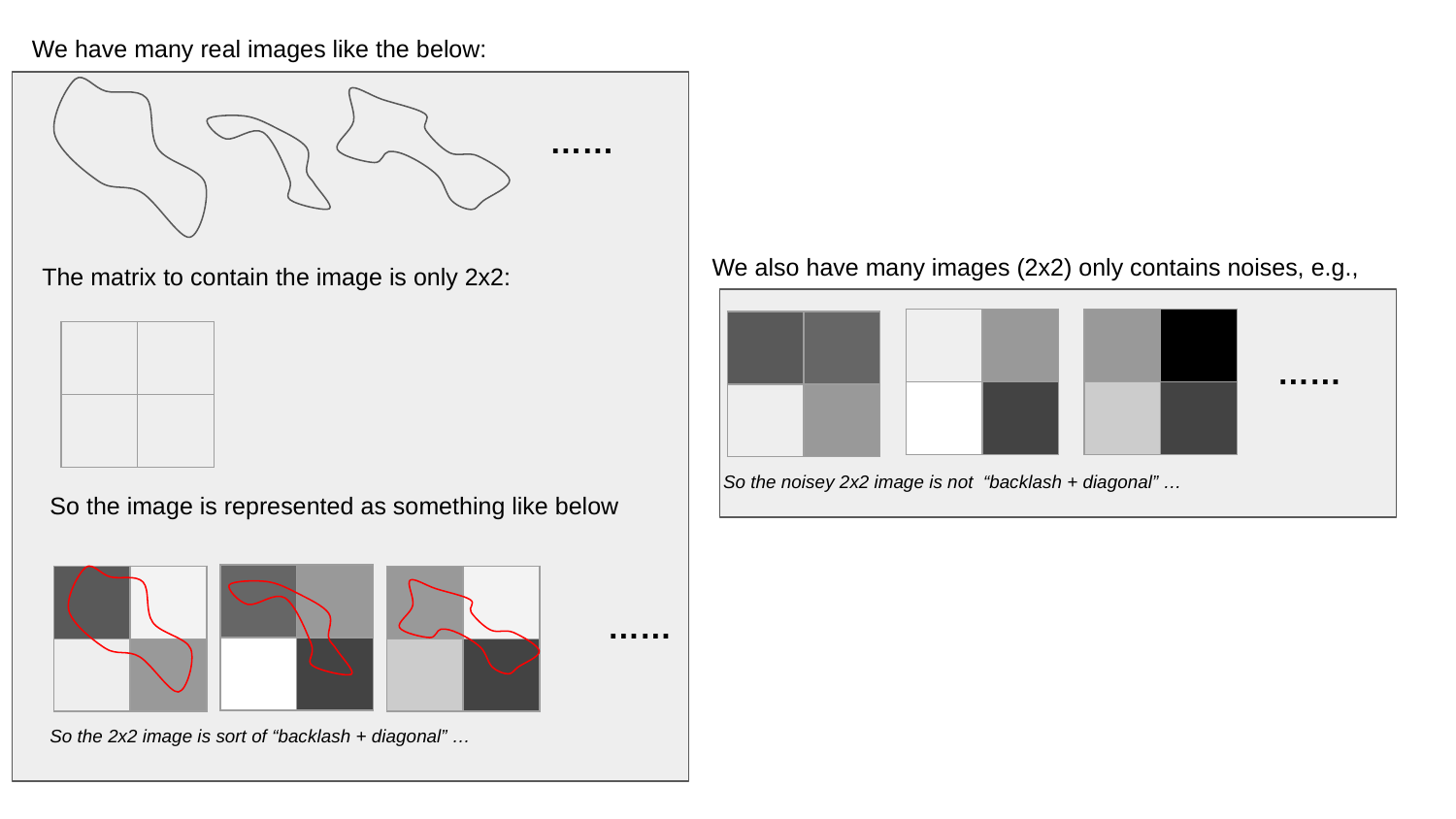

We have many real images like the below:

……

We also have many images (2x2) only contains noises, e.g.,
The matrix to contain the image is only 2x2:

|  |  |
| --- | --- |
|  |  |
|  |  |
| --- | --- |
|  |  |
|  |  |
| --- | --- |
|  |  |
|  |  |
| --- | --- |
|  |  |
……
So the noisey 2x2 image is not  “backlash + diagonal” …
So the image is represented as something like below
|  |  |
| --- | --- |
|  |  |
|  |  |
| --- | --- |
|  |  |

|  |  |
| --- | --- |
|  |  |

……
So the 2x2 image is sort of “backlash + diagonal” …